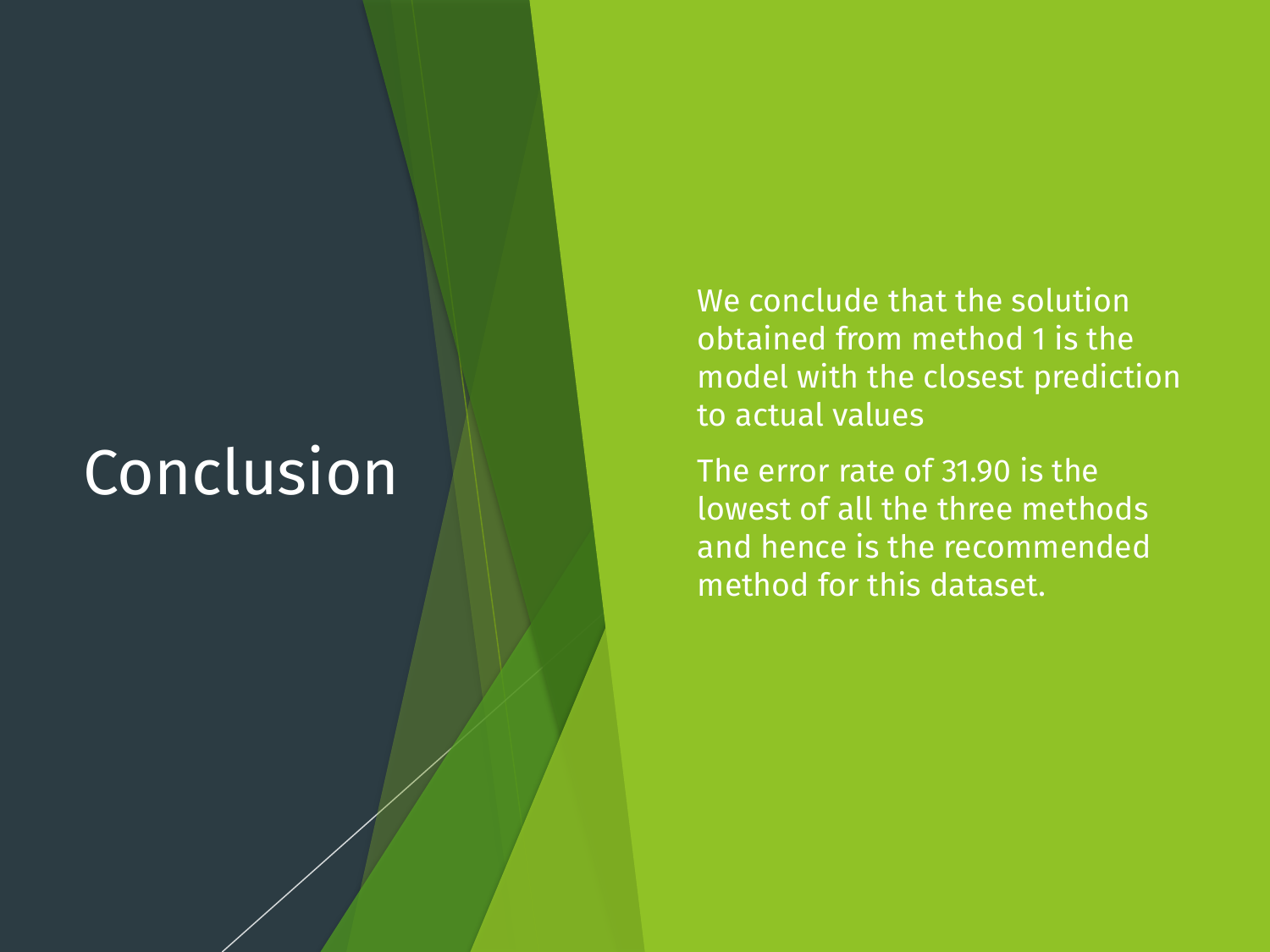

# Conclusion
We conclude that the solution obtained from method 1 is the model with the closest prediction to actual values
The error rate of 31.90 is the lowest of all the three methods and hence is the recommended method for this dataset.